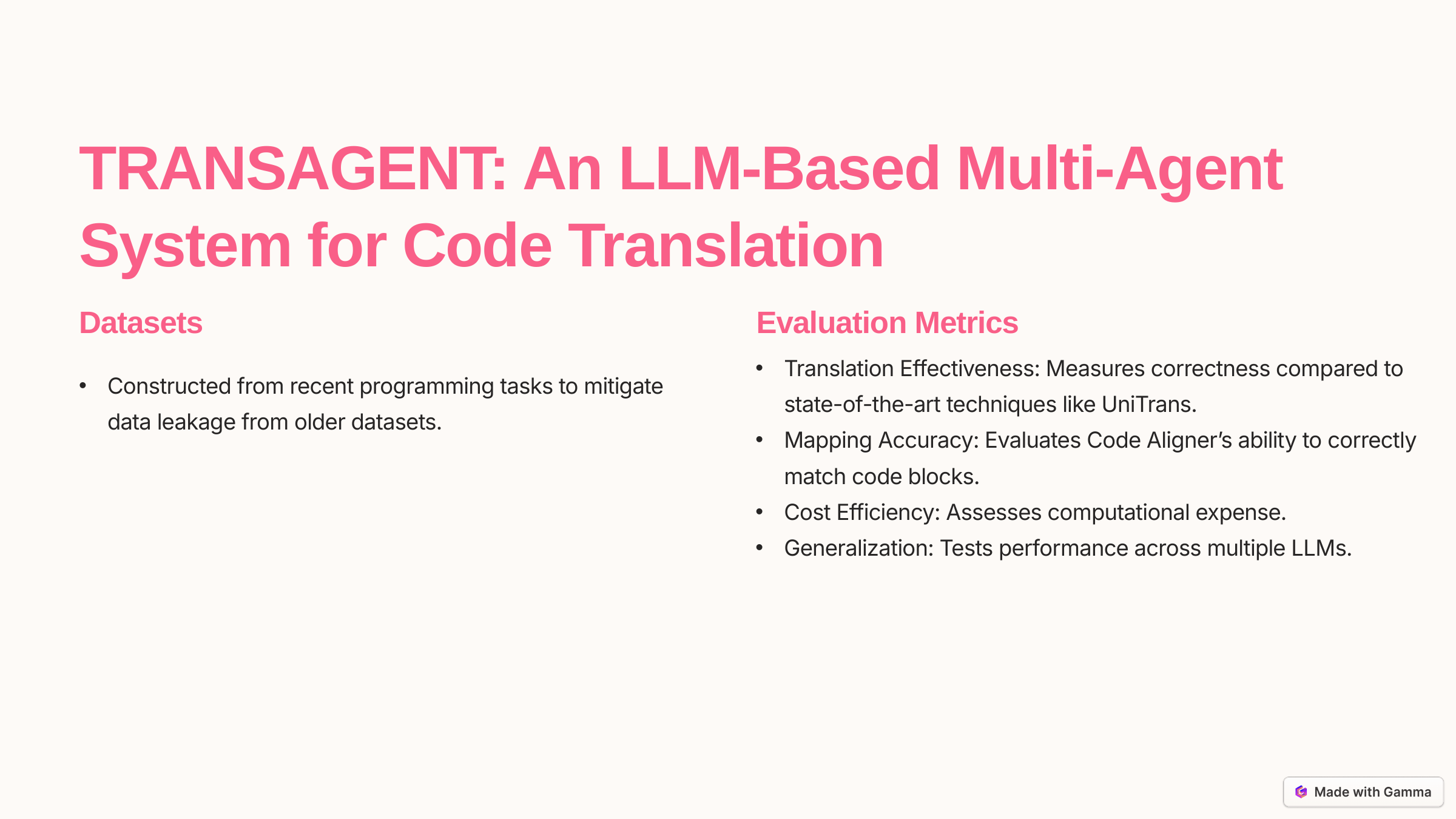

TRANSAGENT: An LLM-Based Multi-Agent System for Code Translation
Datasets
Evaluation Metrics
Translation Effectiveness: Measures correctness compared to state-of-the-art techniques like UniTrans.
Mapping Accuracy: Evaluates Code Aligner’s ability to correctly match code blocks.
Cost Efficiency: Assesses computational expense.
Generalization: Tests performance across multiple LLMs.
Constructed from recent programming tasks to mitigate data leakage from older datasets.